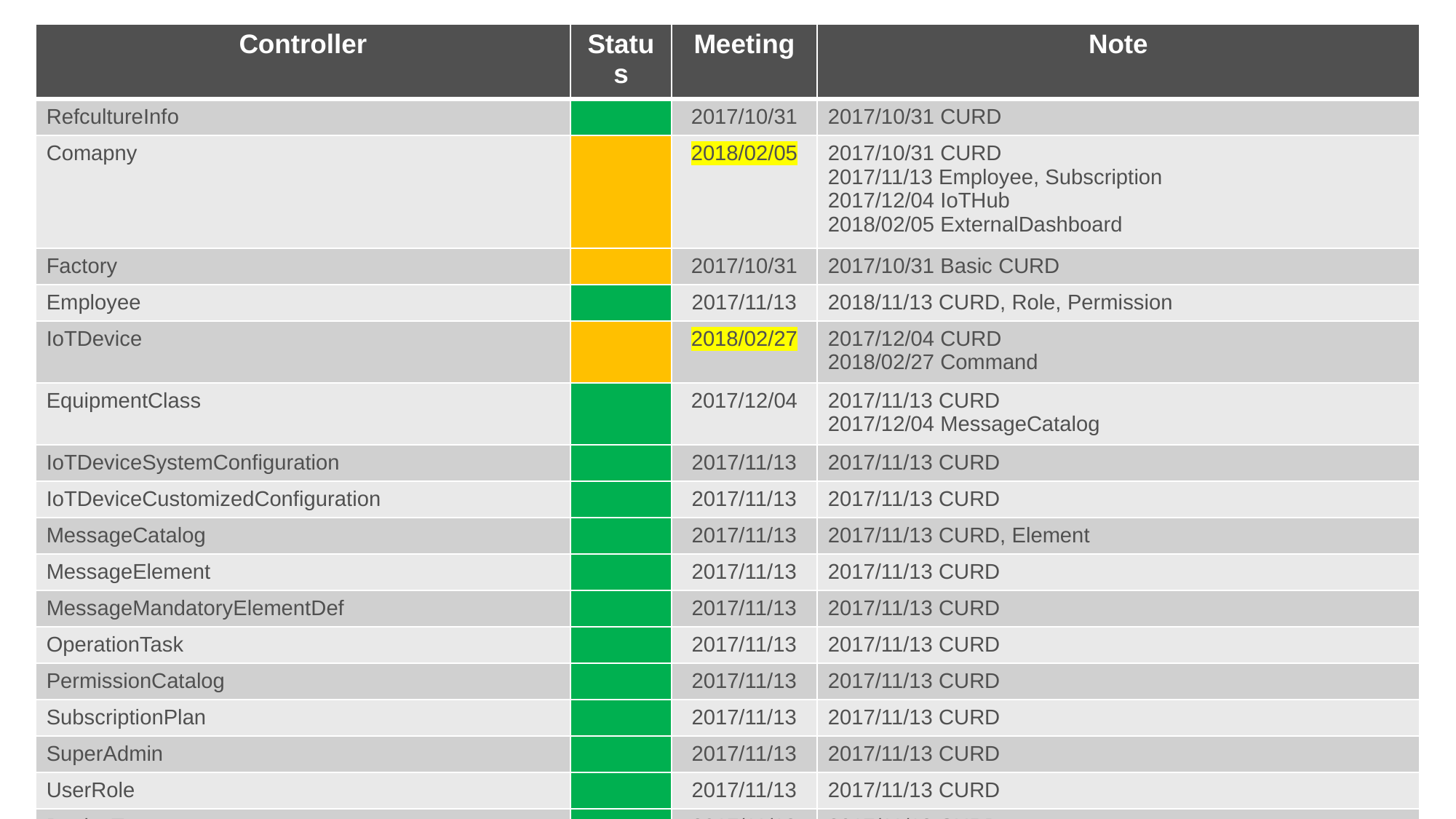

| Controller | Status | Meeting | Note |
| --- | --- | --- | --- |
| RefcultureInfo |  | 2017/10/31 | 2017/10/31 CURD |
| Comapny |  | 2018/02/05 | 2017/10/31 CURD 2017/11/13 Employee, Subscription 2017/12/04 IoTHub 2018/02/05 ExternalDashboard |
| Factory |  | 2017/10/31 | 2017/10/31 Basic CURD |
| Employee |  | 2017/11/13 | 2018/11/13 CURD, Role, Permission |
| IoTDevice |  | 2018/02/27 | 2017/12/04 CURD 2018/02/27 Command |
| EquipmentClass |  | 2017/12/04 | 2017/11/13 CURD 2017/12/04 MessageCatalog |
| IoTDeviceSystemConfiguration |  | 2017/11/13 | 2017/11/13 CURD |
| IoTDeviceCustomizedConfiguration |  | 2017/11/13 | 2017/11/13 CURD |
| MessageCatalog |  | 2017/11/13 | 2017/11/13 CURD, Element |
| MessageElement |  | 2017/11/13 | 2017/11/13 CURD |
| MessageMandatoryElementDef |  | 2017/11/13 | 2017/11/13 CURD |
| OperationTask |  | 2017/11/13 | 2017/11/13 CURD |
| PermissionCatalog |  | 2017/11/13 | 2017/11/13 CURD |
| SubscriptionPlan |  | 2017/11/13 | 2017/11/13 CURD |
| SuperAdmin |  | 2017/11/13 | 2017/11/13 CURD |
| UserRole |  | 2017/11/13 | 2017/11/13 CURD |
| DeviceType |  | 2017/11/13 | 2017/11/13 CURD |